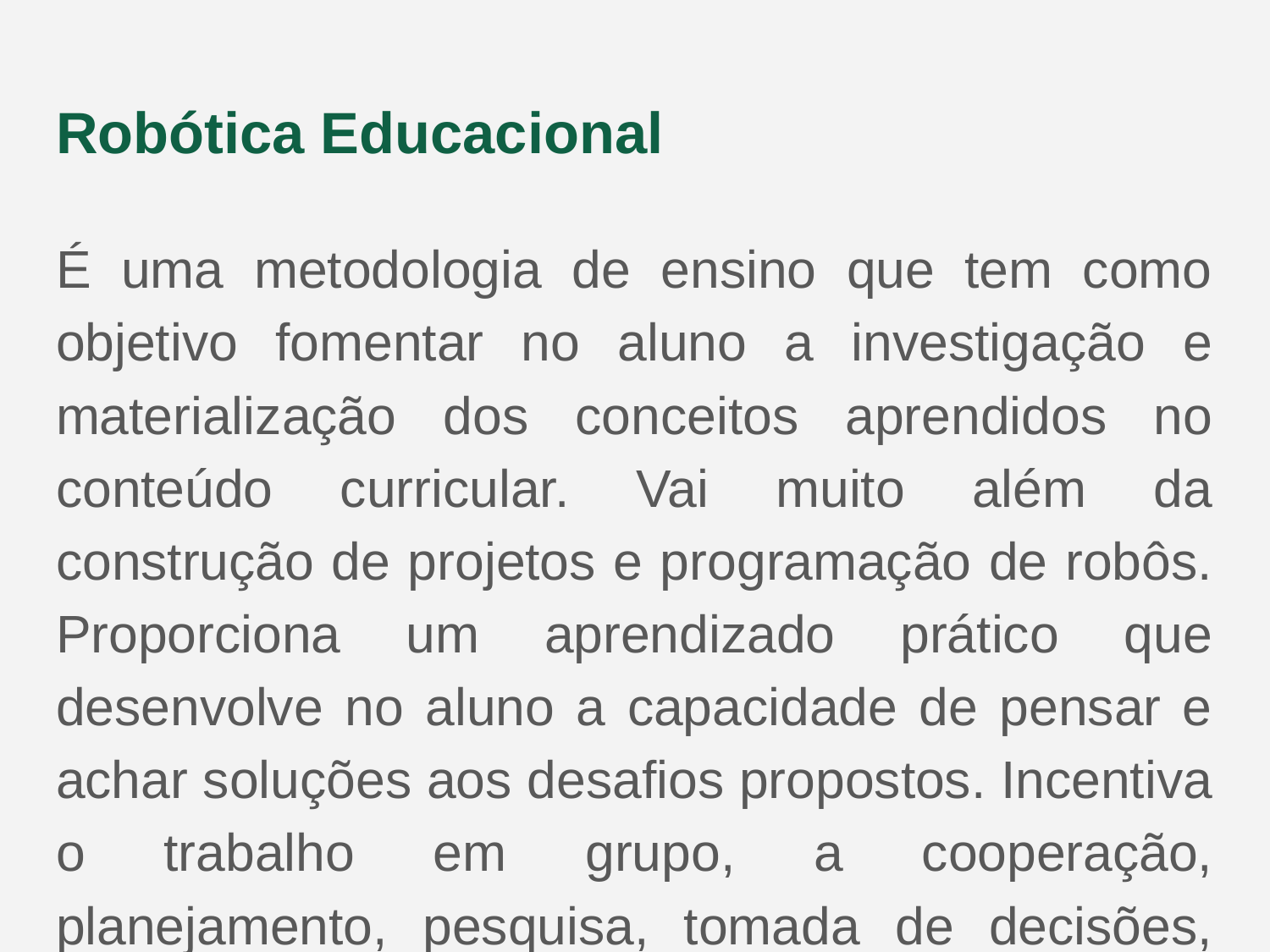

# Robótica Educacional

É uma metodologia de ensino que tem como objetivo fomentar no aluno a investigação e materialização dos conceitos aprendidos no conteúdo curricular. Vai muito além da construção de projetos e programação de robôs. Proporciona um aprendizado prático que desenvolve no aluno a capacidade de pensar e achar soluções aos desafios propostos. Incentiva o trabalho em grupo, a cooperação, planejamento, pesquisa, tomada de decisões, definição de ações, promove o diálogo e o respeito a diferentes opiniões.